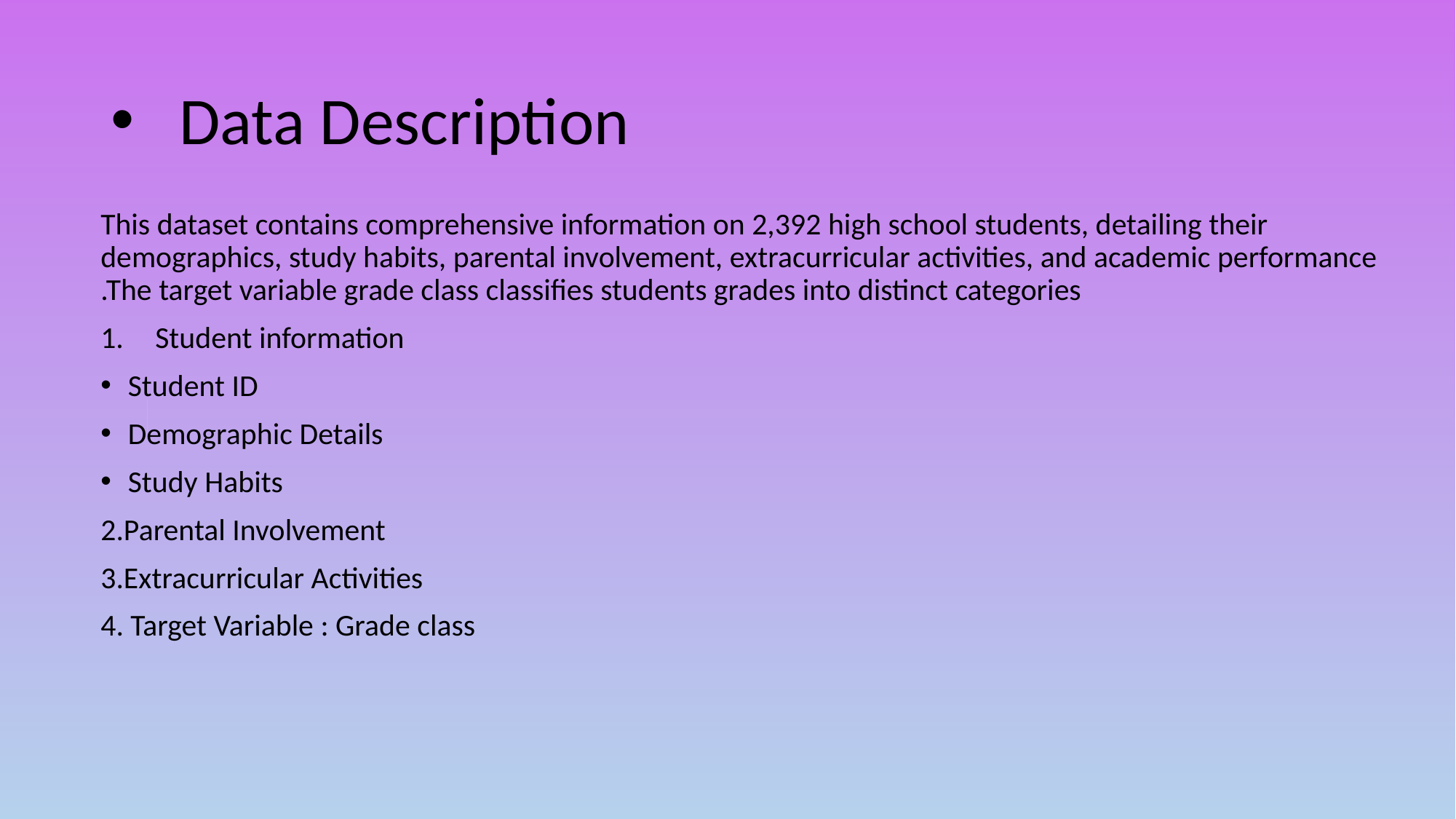

# Data Description
This dataset contains comprehensive information on 2,392 high school students, detailing their demographics, study habits, parental involvement, extracurricular activities, and academic performance .The target variable grade class classifies students grades into distinct categories
Student information
Student ID
Demographic Details
Study Habits
2.Parental Involvement
3.Extracurricular Activities
4. Target Variable : Grade class